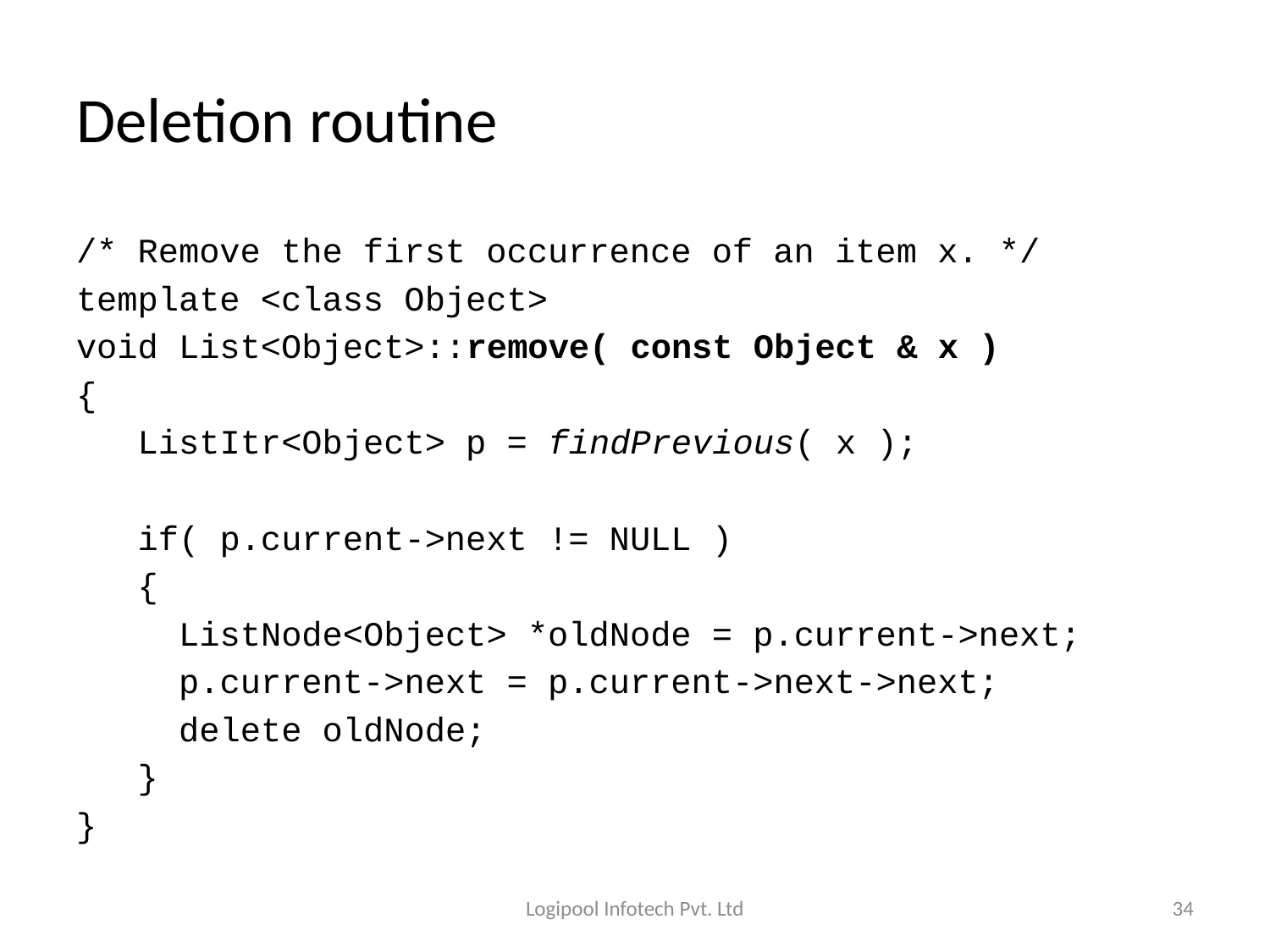

# Deletion routine
/* Remove the first occurrence of an item x. */
template <class Object>
void List<Object>::remove( const Object & x )
{
   ListItr<Object> p = findPrevious( x );

   if( p.current->next != NULL )
   {
     ListNode<Object> *oldNode = p.current->next;
     p.current->next = p.current->next->next;
     delete oldNode;
   }
}
Logipool Infotech Pvt. Ltd
34